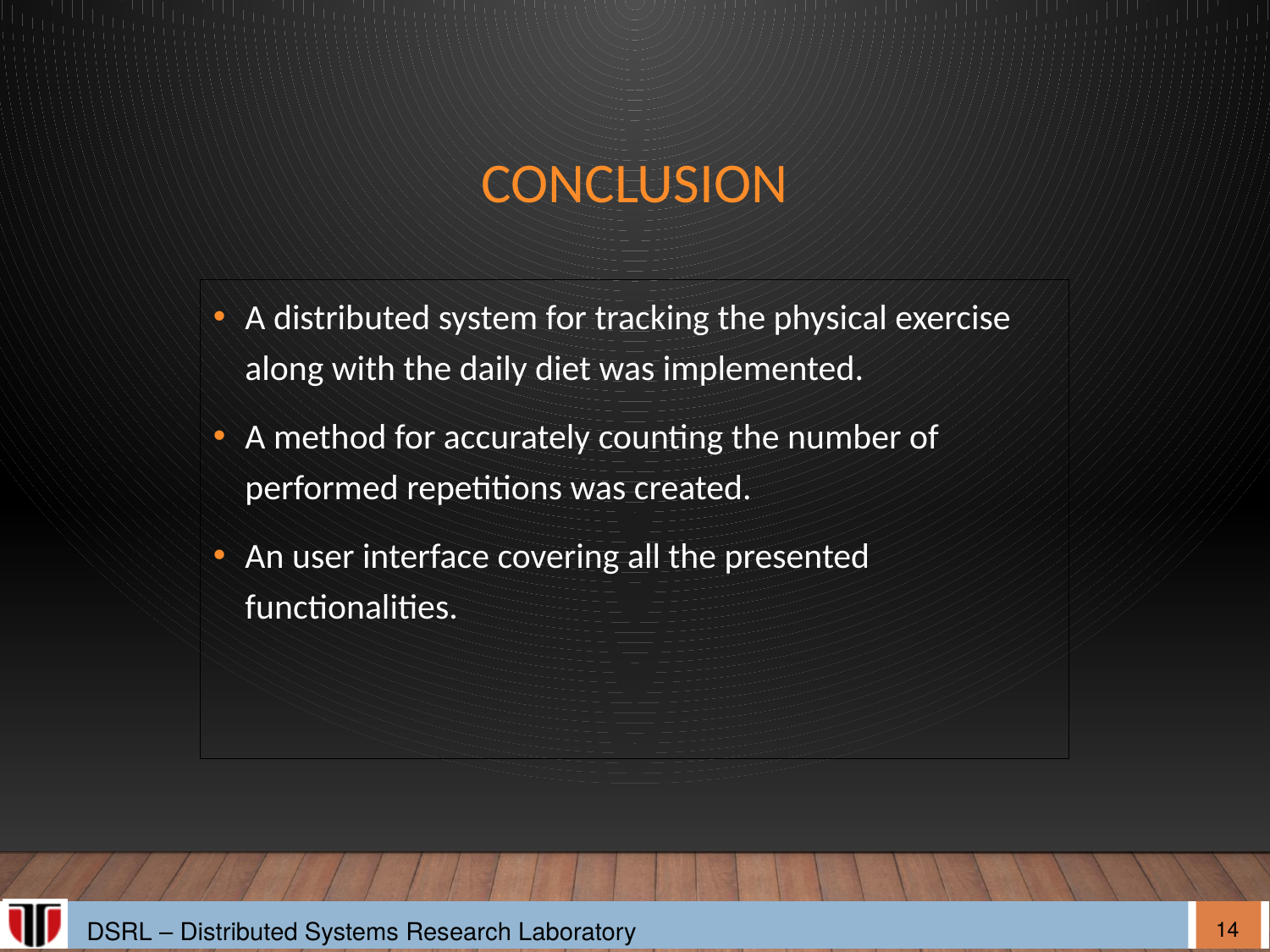

# Conclusion
A distributed system for tracking the physical exercise along with the daily diet was implemented.
A method for accurately counting the number of performed repetitions was created.
An user interface covering all the presented functionalities.